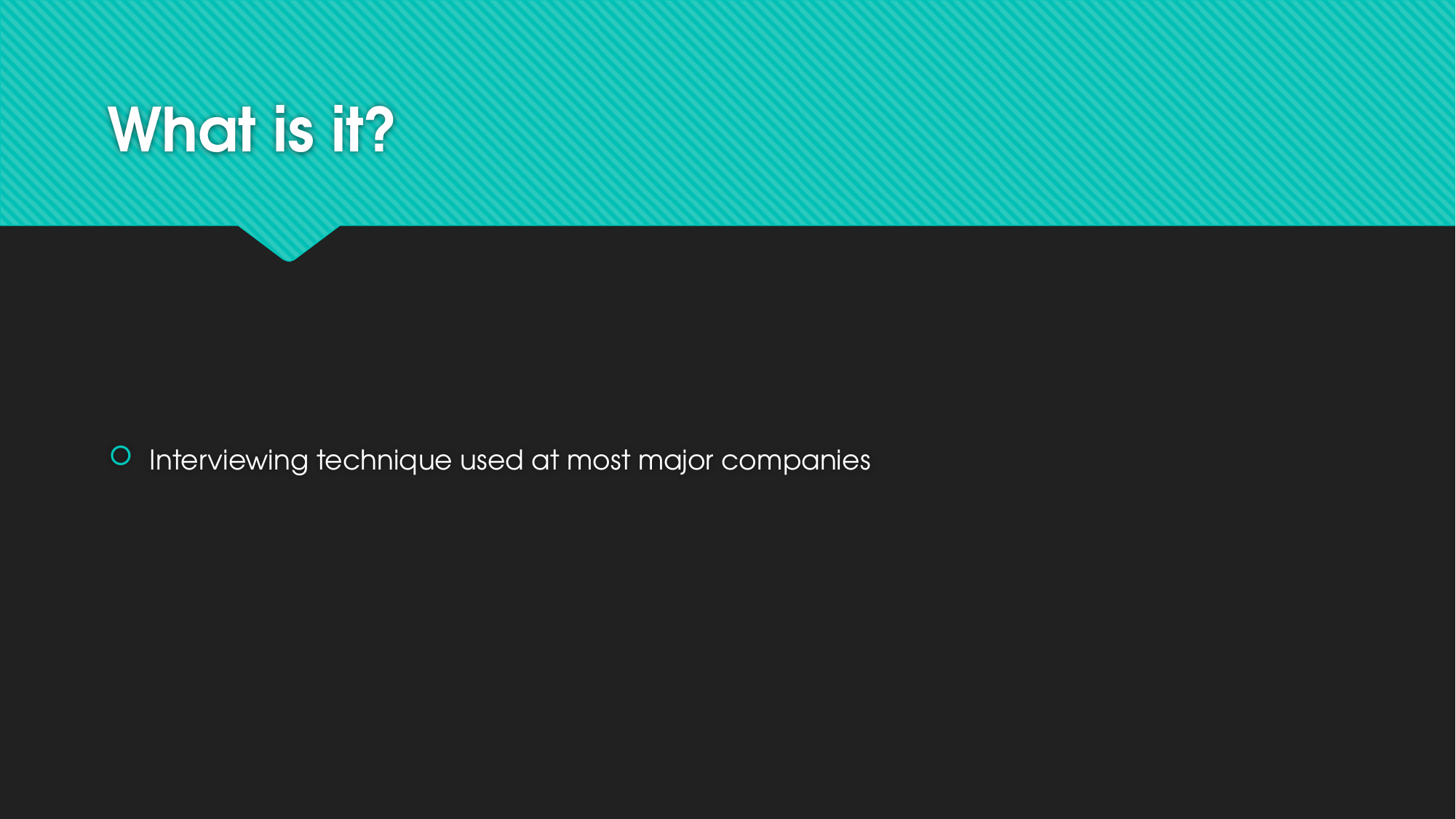

# What is it?
Interviewing technique used at most major companies